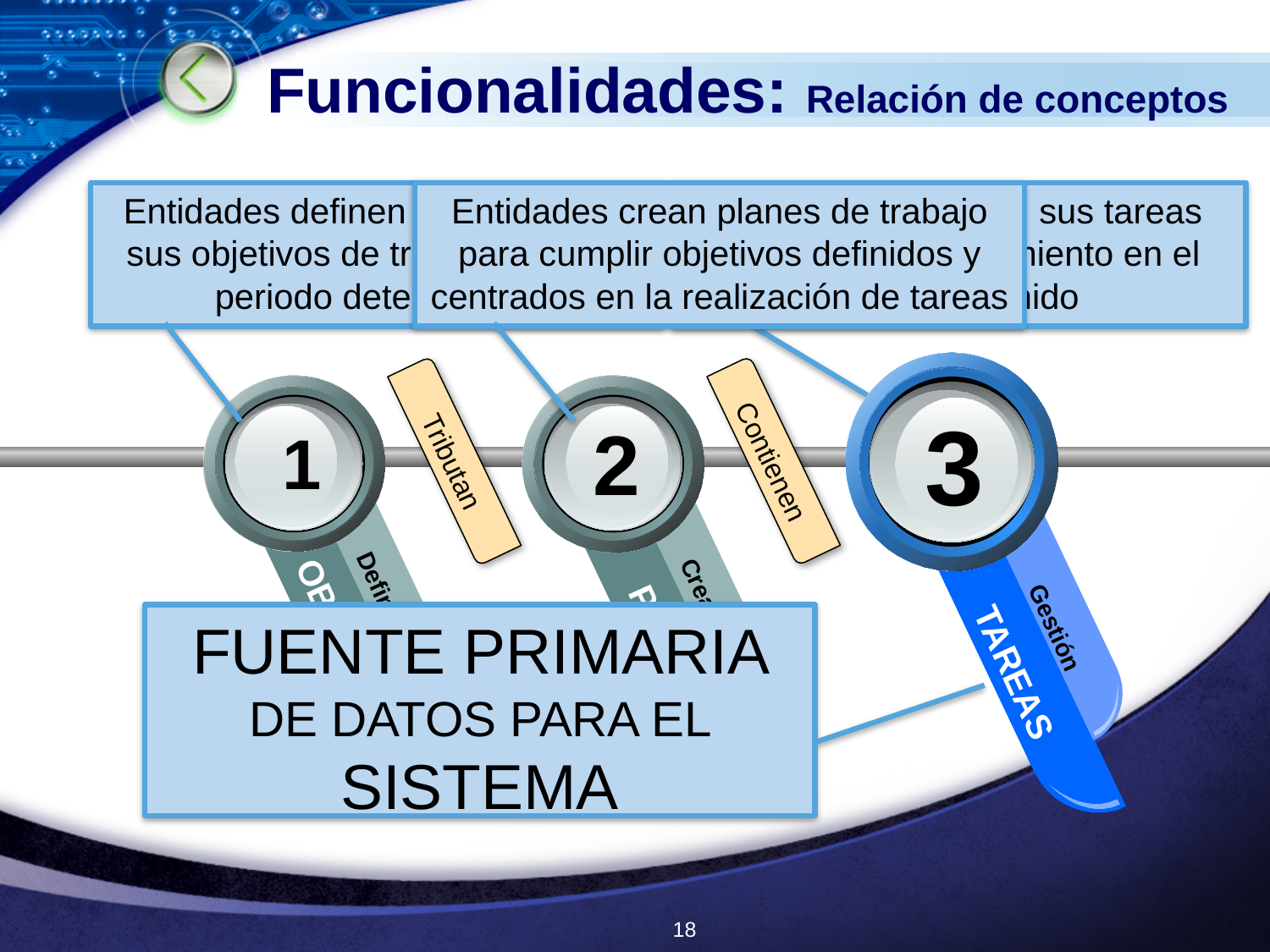

# Funcionalidades: Relación de conceptos

Entidades definen (o desglosan) sus objetivos de trabajo para un periodo determinado
Entidades crean planes de trabajo para cumplir objetivos definidos y centrados en la realización de tareas
Personas gestionan sus tareas para darles cumplimiento en el tiempo definido

 1

2

3
Contienen
Tributan

Creación
Definición

FUENTE PRIMARIA DE DATOS PARA EL SISTEMA
Gestión

OBJETIVOS
PLANES
TAREAS
18